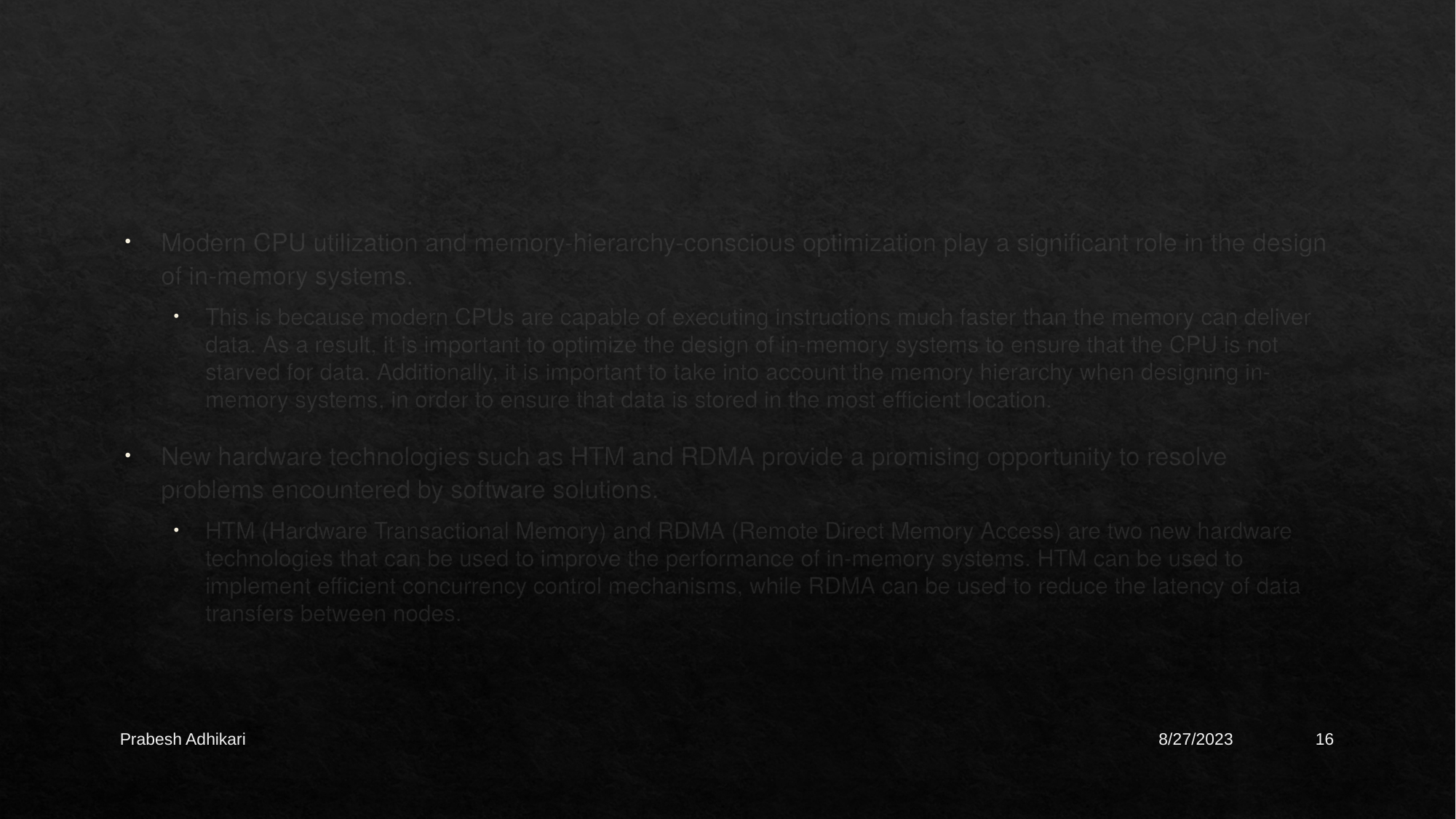

Modern CPU utilization and memory-hierarchy-conscious optimization play a significant role in the design of in-memory systems.
This is because modern CPUs are capable of executing instructions much faster than the memory can deliver data. As a result, it is important to optimize the design of in-memory systems to ensure that the CPU is not starved for data. Additionally, it is important to take into account the memory hierarchy when designing in-memory systems, in order to ensure that data is stored in the most efficient location.
New hardware technologies such as HTM and RDMA provide a promising opportunity to resolve problems encountered by software solutions.
HTM (Hardware Transactional Memory) and RDMA (Remote Direct Memory Access) are two new hardware technologies that can be used to improve the performance of in-memory systems. HTM can be used to implement efficient concurrency control mechanisms, while RDMA can be used to reduce the latency of data transfers between nodes.

Prabesh Adhikari
8/27/2023
16